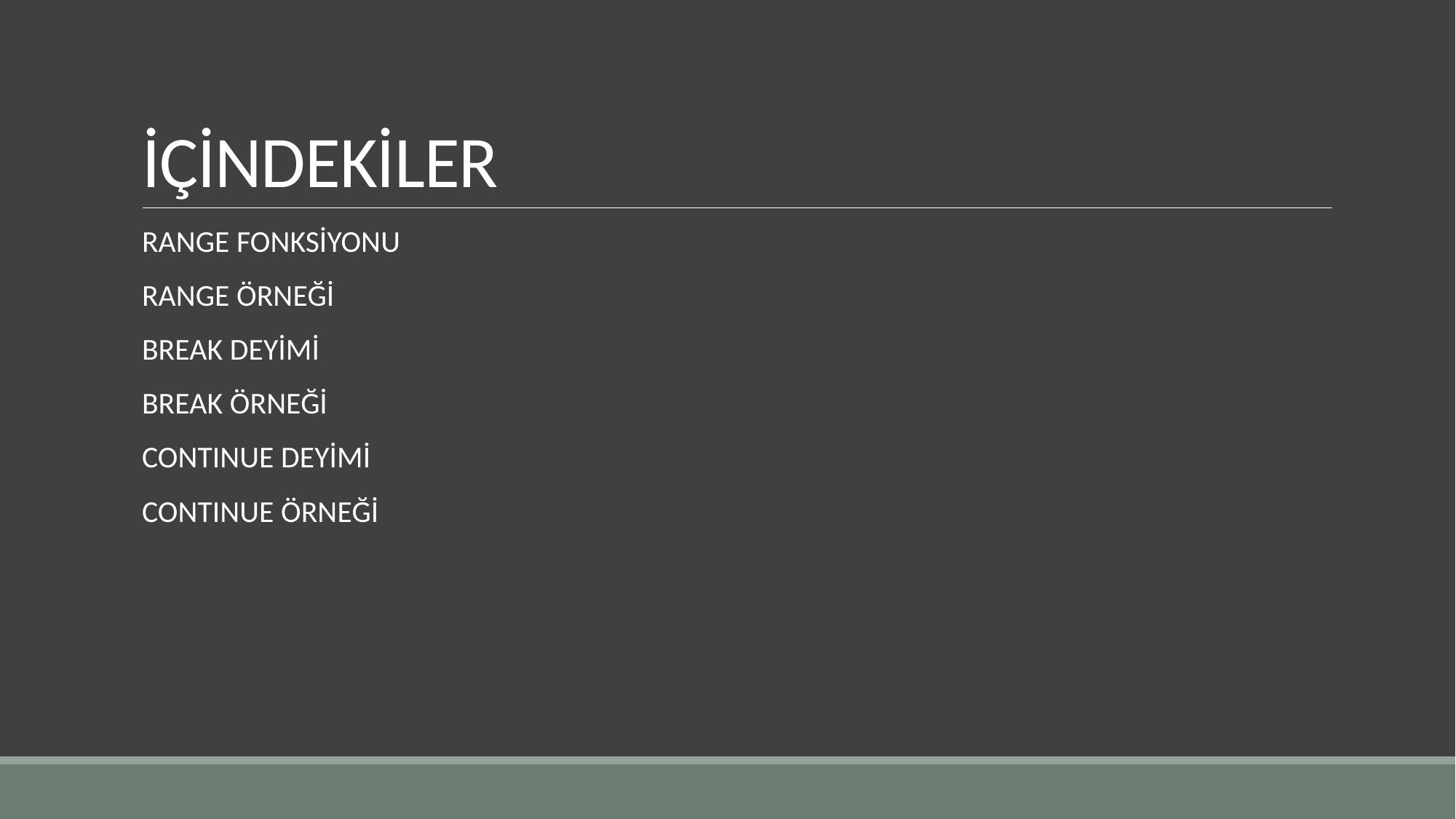

# İÇİNDEKİLER
RANGE FONKSİYONU
RANGE ÖRNEĞİ
BREAK DEYİMİ
BREAK ÖRNEĞİ
CONTINUE DEYİMİ
CONTINUE ÖRNEĞİ